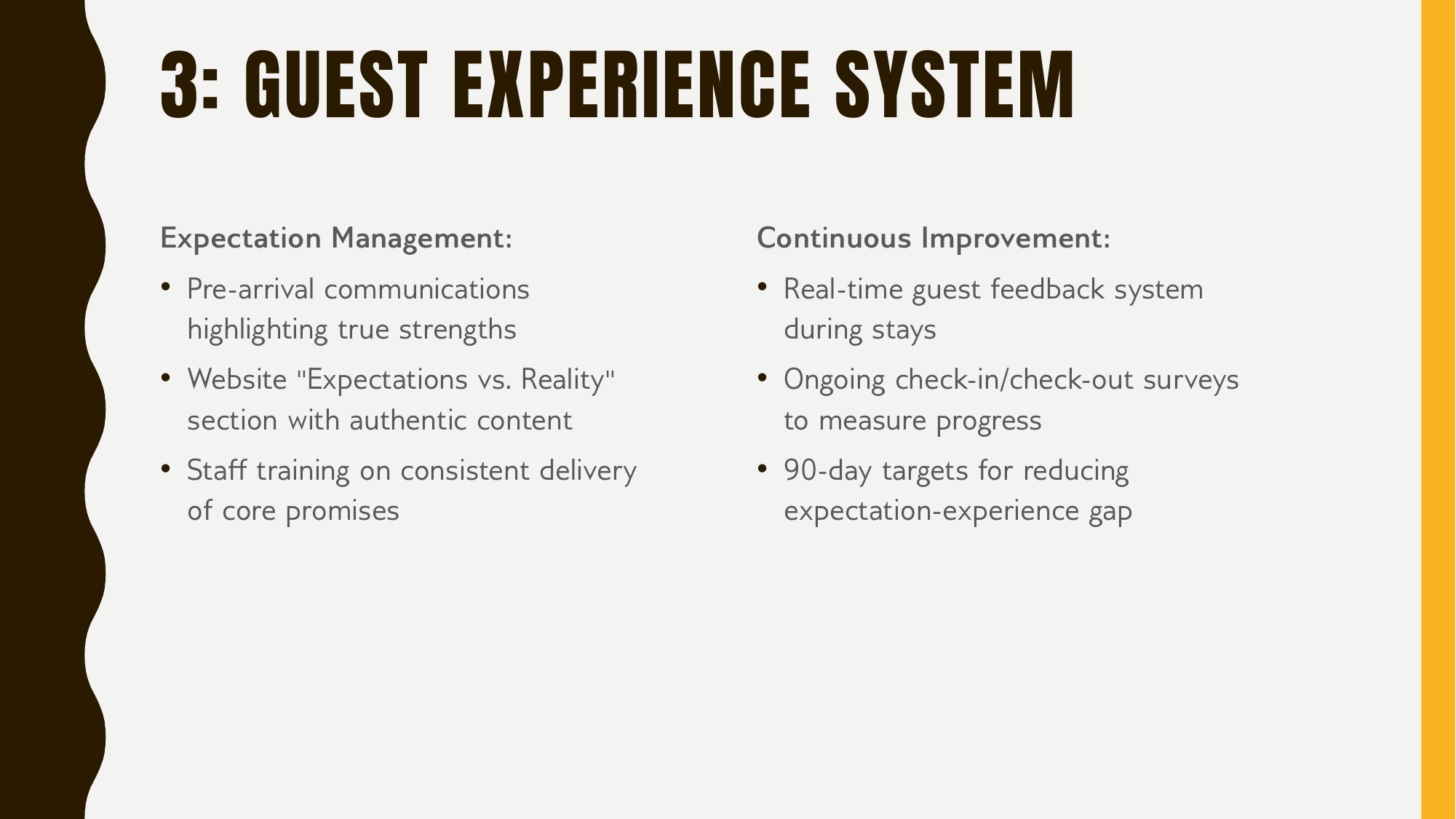

# 3: Guest Experience System
Expectation Management:
Pre-arrival communications highlighting true strengths
Website "Expectations vs. Reality" section with authentic content
Staff training on consistent delivery of core promises
Continuous Improvement:
Real-time guest feedback system during stays
Ongoing check-in/check-out surveys to measure progress
90-day targets for reducing expectation-experience gap